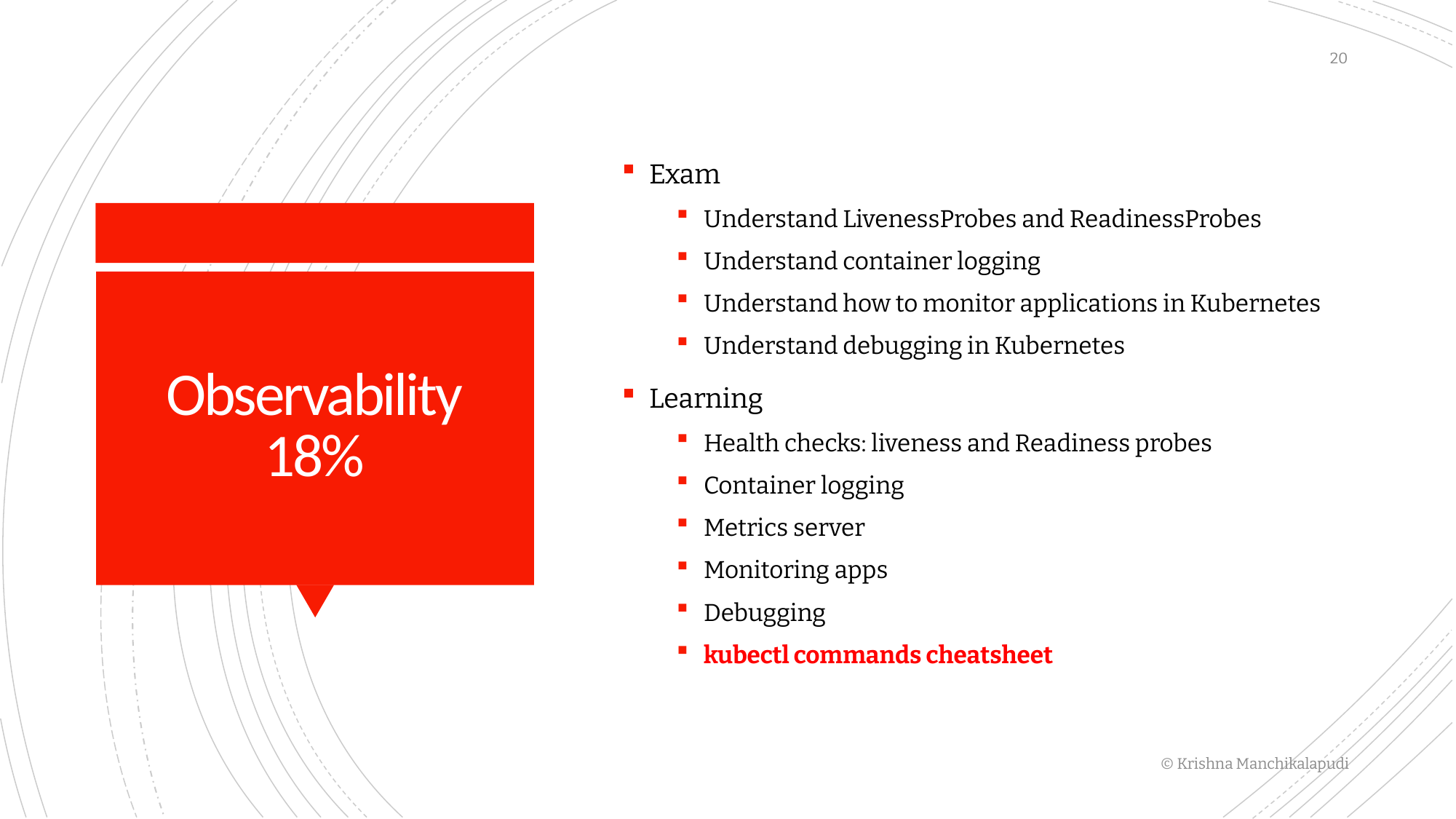

20
Exam
Understand LivenessProbes and ReadinessProbes
Understand container logging
Understand how to monitor applications in Kubernetes
Understand debugging in Kubernetes
Learning
Health checks: liveness and Readiness probes
Container logging
Metrics server
Monitoring apps
Debugging
kubectl commands cheatsheet
# Observability 18%
© Krishna Manchikalapudi